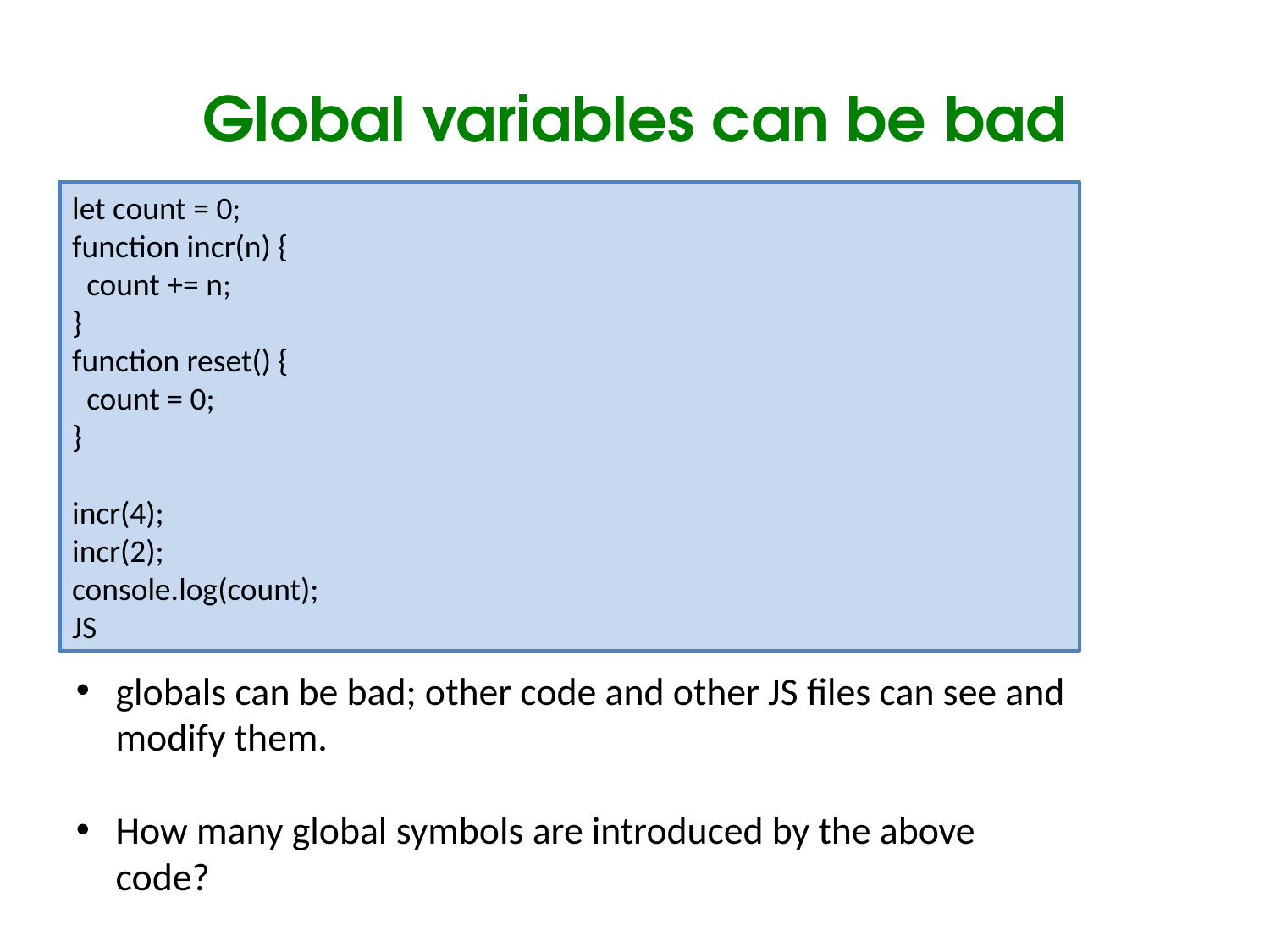

# Global variables can be bad
let count = 0;
function incr(n) {
  count += n;
}
function reset() {
  count = 0;
}

incr(4);
incr(2);
console.log(count);
JS
globals can be bad; other code and other JS files can see and modify them.

How many global symbols are introduced by the above code?